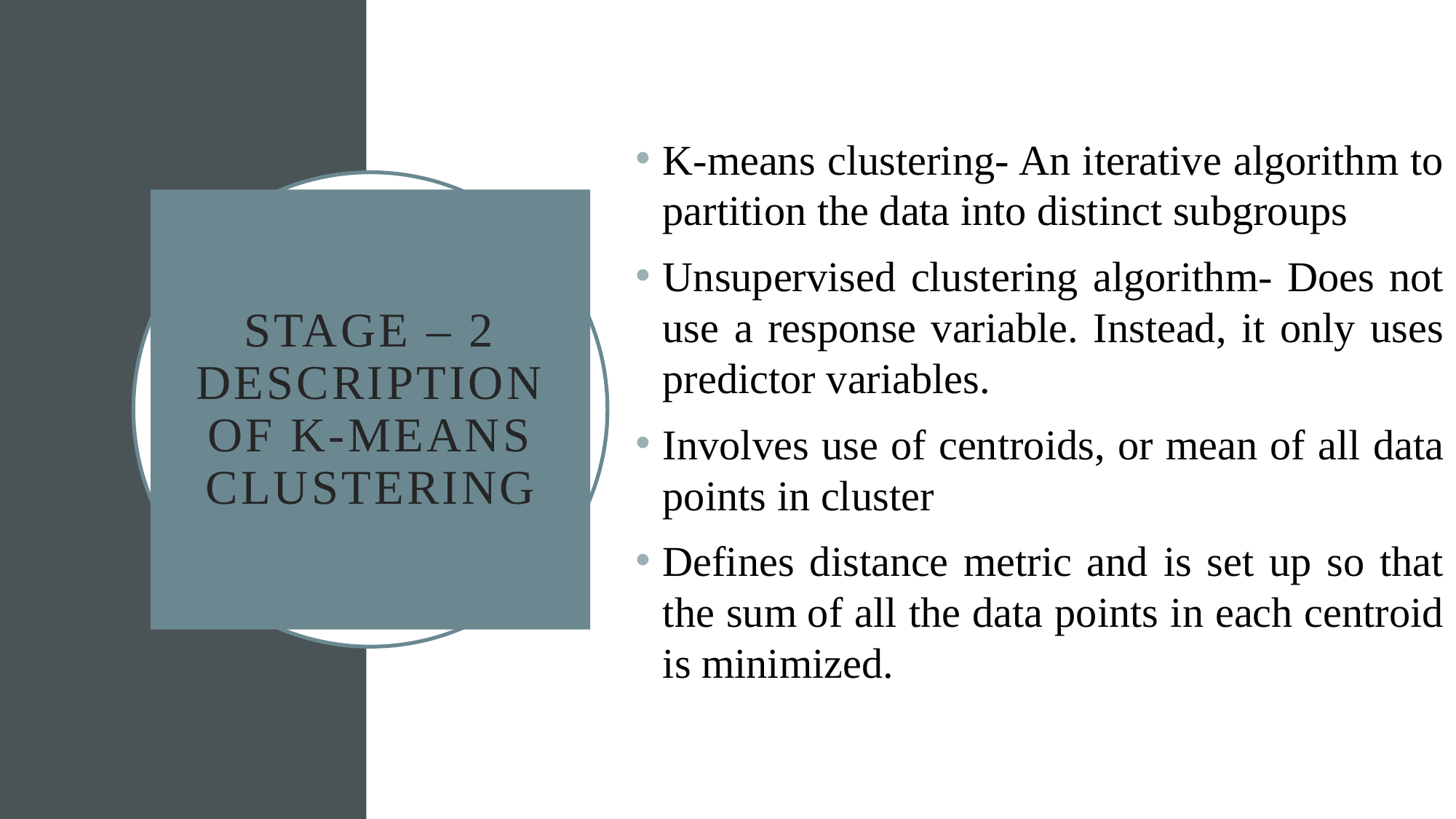

K-means clustering- An iterative algorithm to partition the data into distinct subgroups
Unsupervised clustering algorithm- Does not use a response variable. Instead, it only uses predictor variables.
Involves use of centroids, or mean of all data points in cluster
Defines distance metric and is set up so that the sum of all the data points in each centroid is minimized.

# STAGE – 2 Description of k-Means Clustering